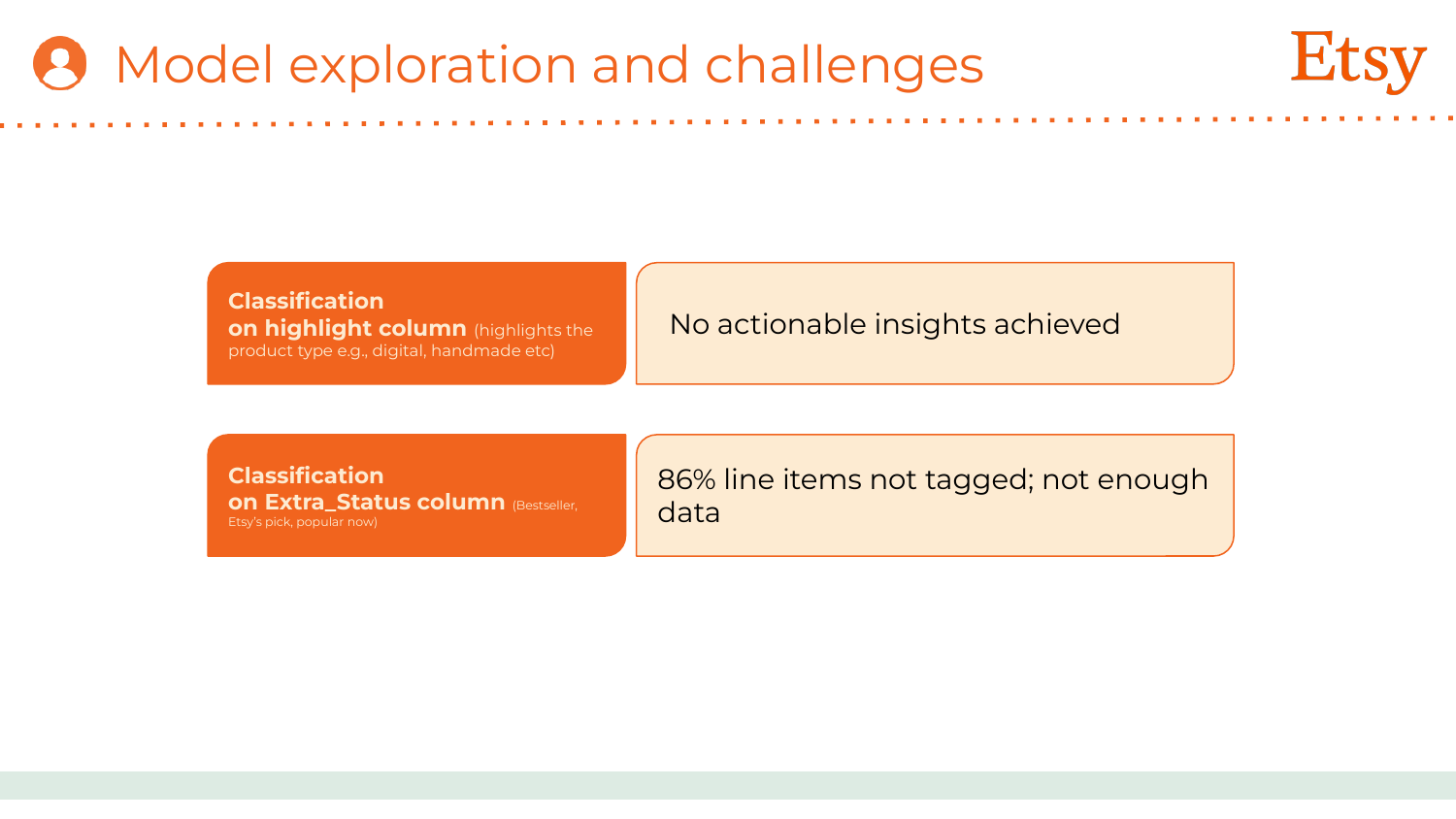

# Model exploration and challenges

Classification
on highlight column (highlights the product type e.g., digital, handmade etc)

No actionable insights achieved
Classification
on Extra_Status column (Bestseller, Etsy’s pick, popular now)

86% line items not tagged; not enough data